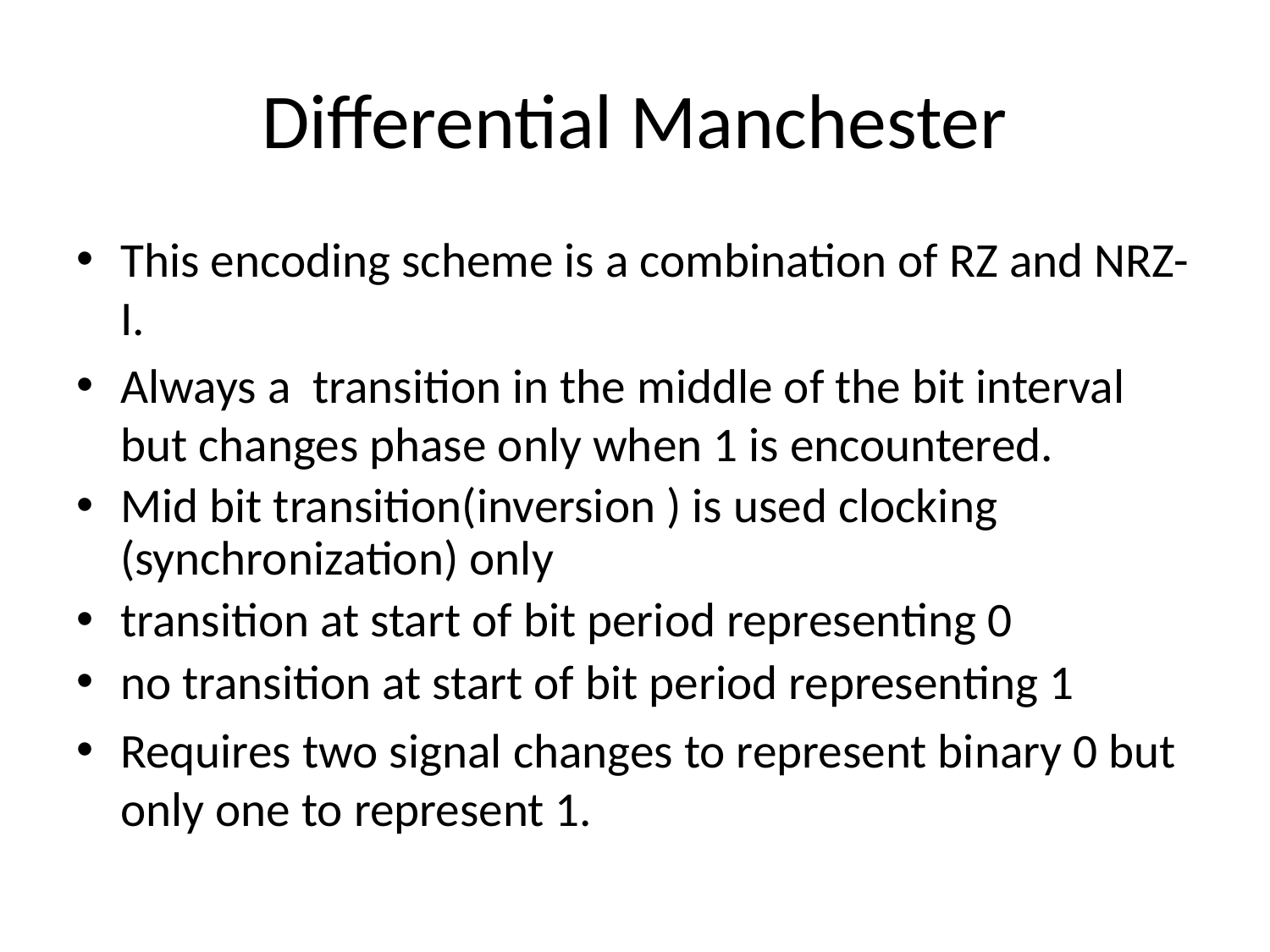

# Differential Manchester
This encoding scheme is a combination of RZ and NRZ-I.
Always a  transition in the middle of the bit interval  but changes phase only when 1 is encountered.
Mid bit transition(inversion ) is used clocking (synchronization) only
transition at start of bit period representing 0
no transition at start of bit period representing 1
Requires two signal changes to represent binary 0 but only one to represent 1.